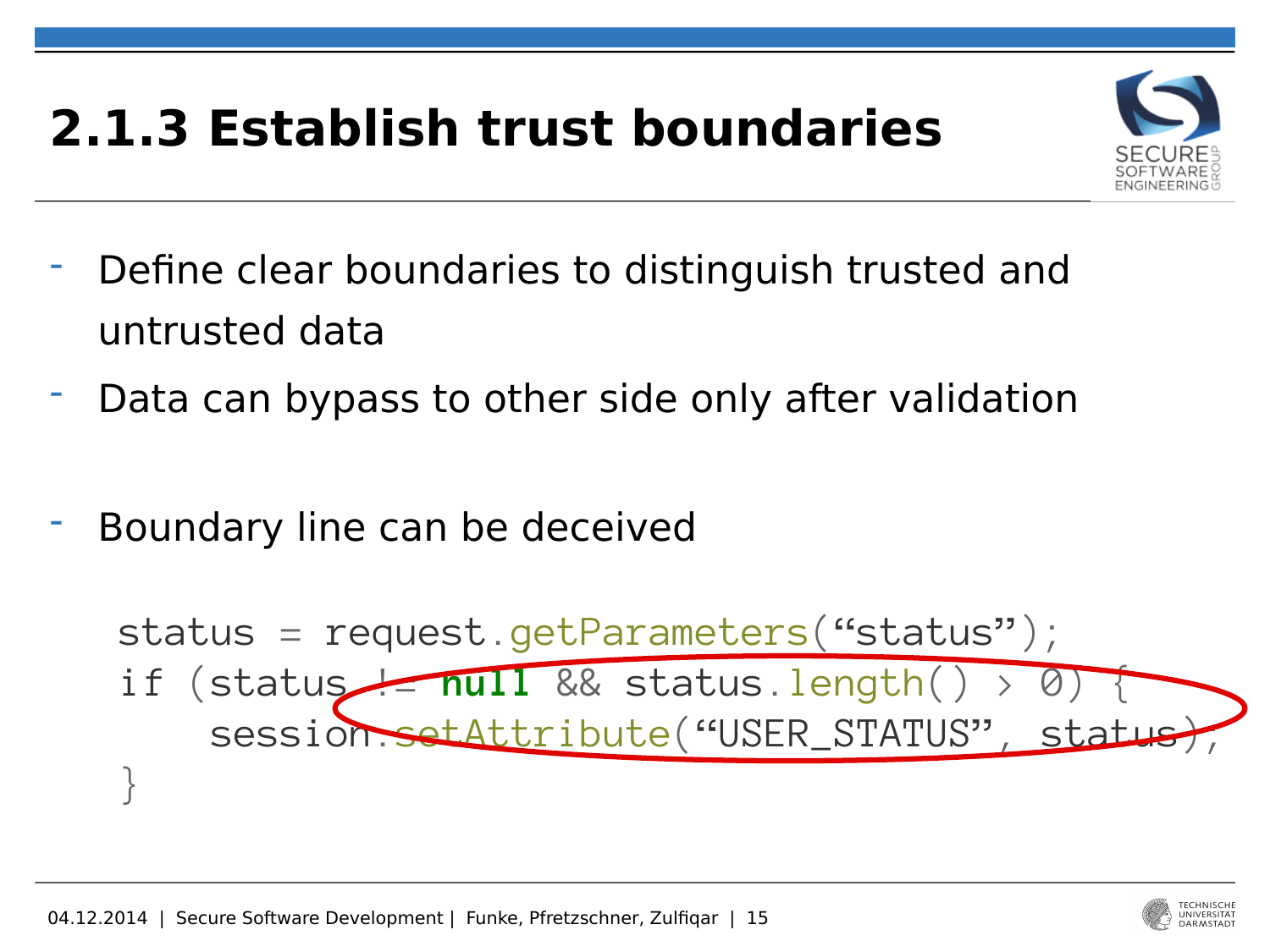

# 2.1.3 Establish trust boundaries
Define clear boundaries to distinguish trusted and untrusted data
Data can bypass to other side only after validation
Boundary line can be deceived

status = request.getParameters(“status”);
if (status != null && status.length() > 0) {
    session.setAttribute(“USER_STATUS”, status);
}